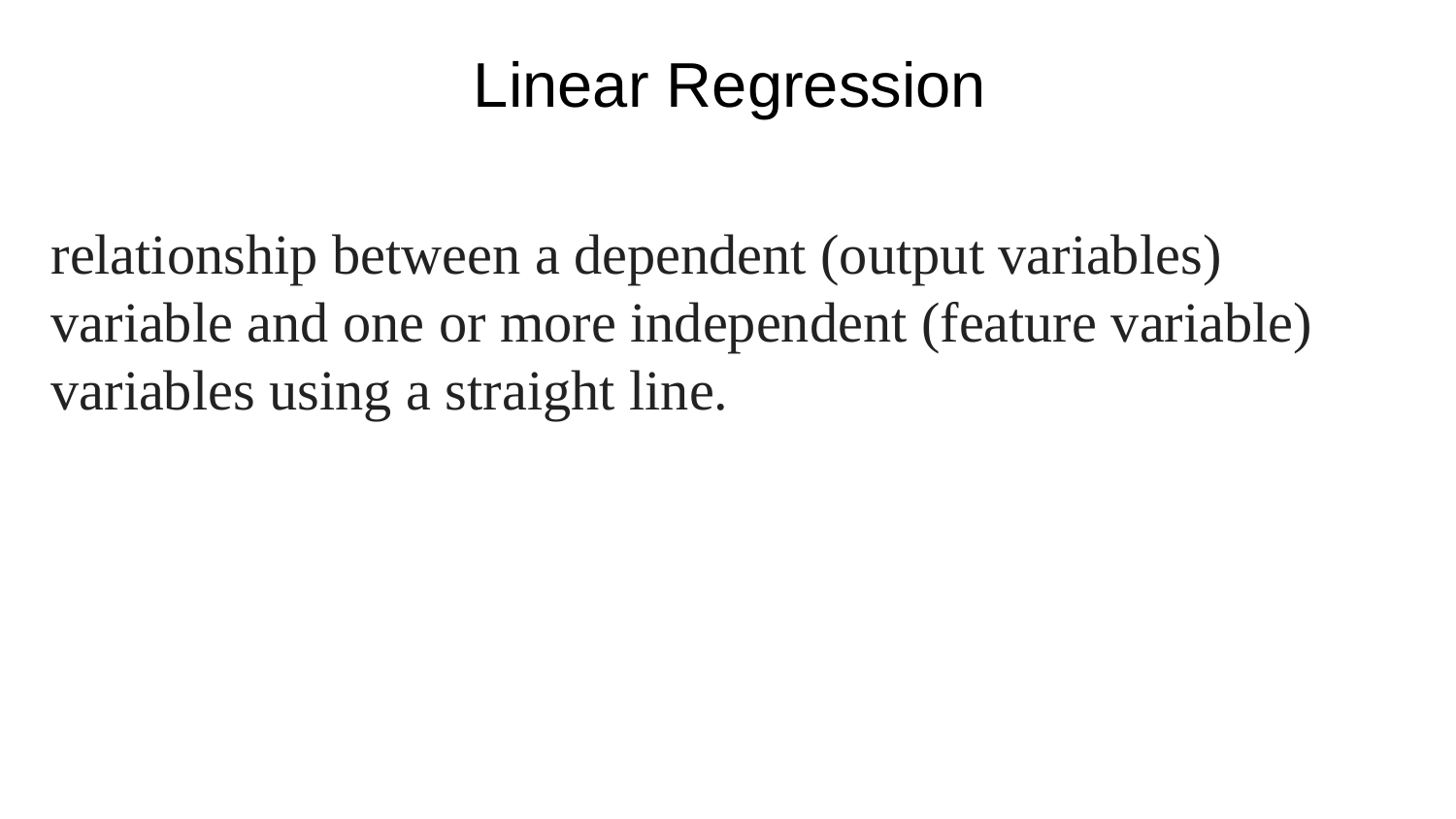

# Linear Regression
relationship between a dependent (output variables) variable and one or more independent (feature variable) variables using a straight line.